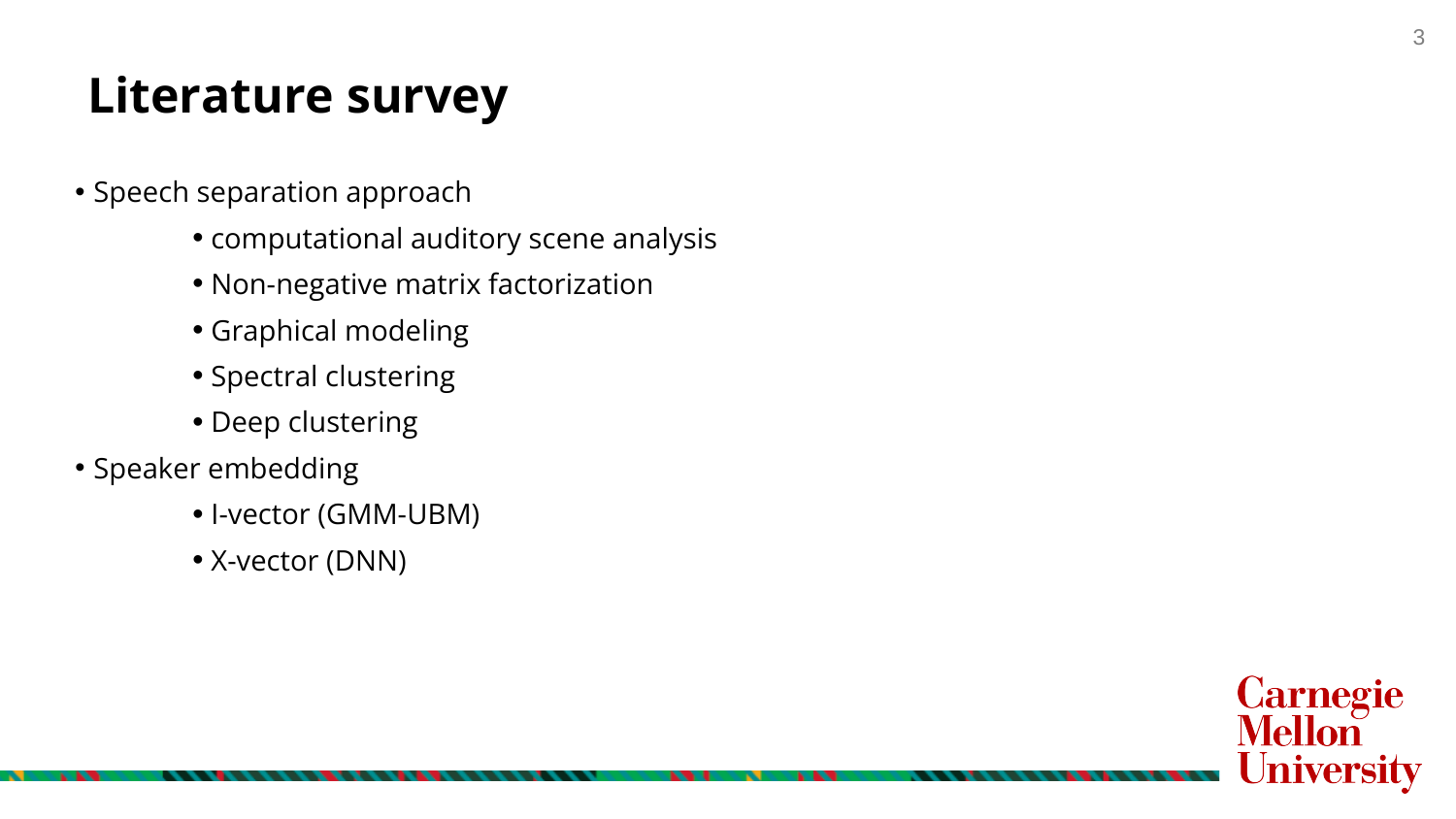

# Literature survey
Speech separation approach
computational auditory scene analysis
Non-negative matrix factorization
Graphical modeling
Spectral clustering
Deep clustering
Speaker embedding
I-vector (GMM-UBM)
X-vector (DNN)